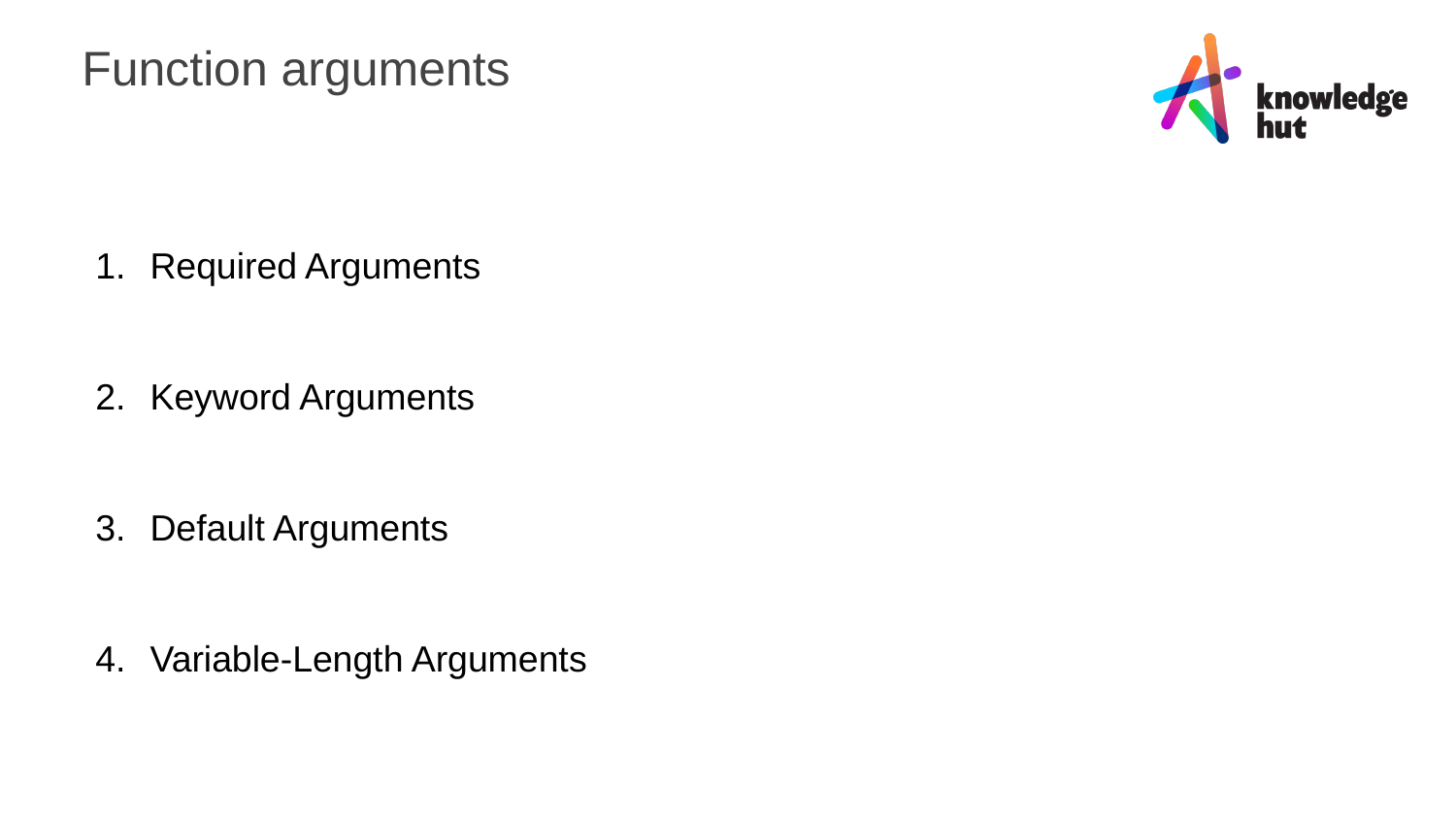

Function arguments
Required Arguments

Keyword Arguments

Default Arguments

Variable-Length Arguments